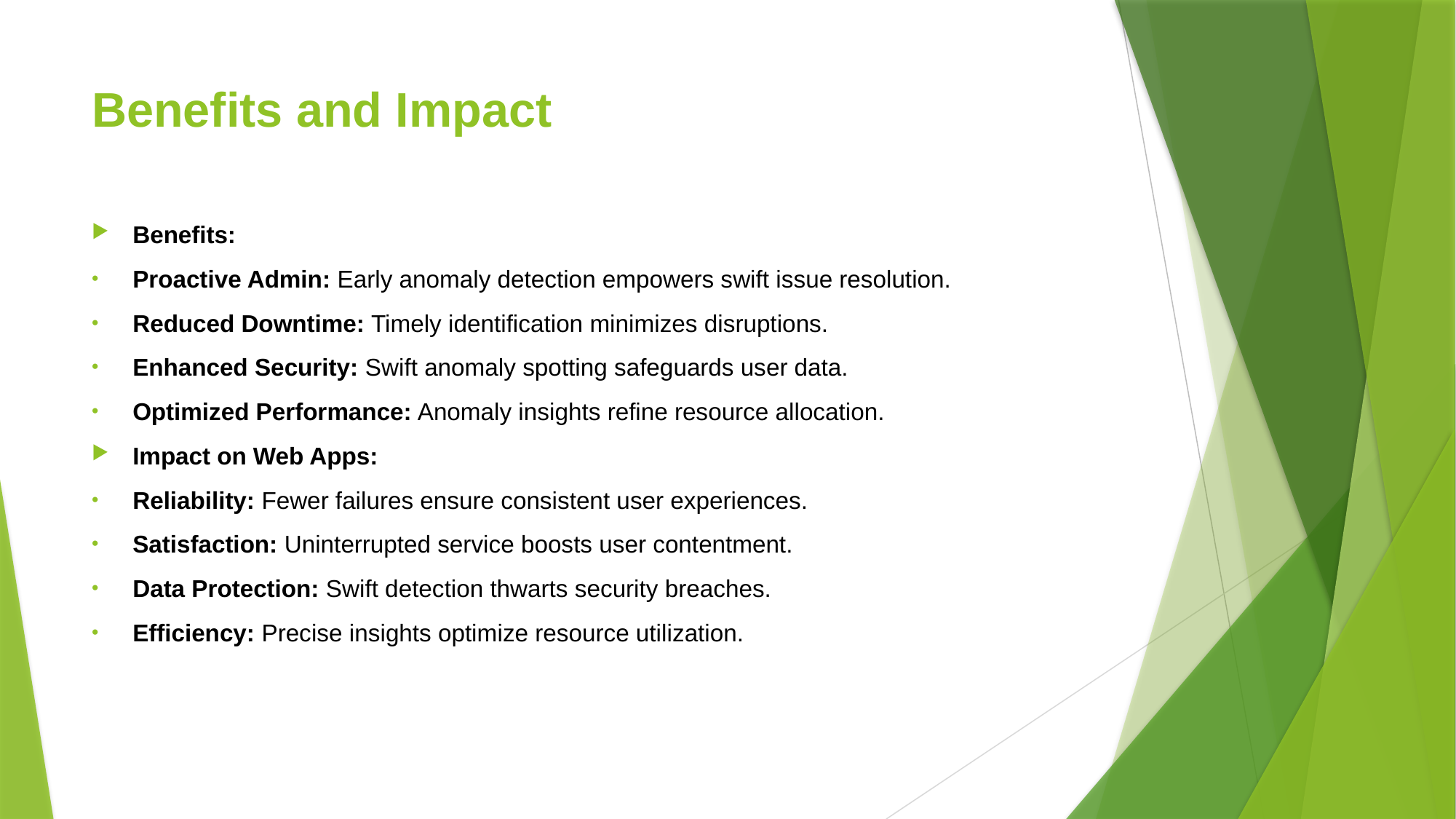

# Benefits and Impact
Benefits:
Proactive Admin: Early anomaly detection empowers swift issue resolution.
Reduced Downtime: Timely identification minimizes disruptions.
Enhanced Security: Swift anomaly spotting safeguards user data.
Optimized Performance: Anomaly insights refine resource allocation.
Impact on Web Apps:
Reliability: Fewer failures ensure consistent user experiences.
Satisfaction: Uninterrupted service boosts user contentment.
Data Protection: Swift detection thwarts security breaches.
Efficiency: Precise insights optimize resource utilization.